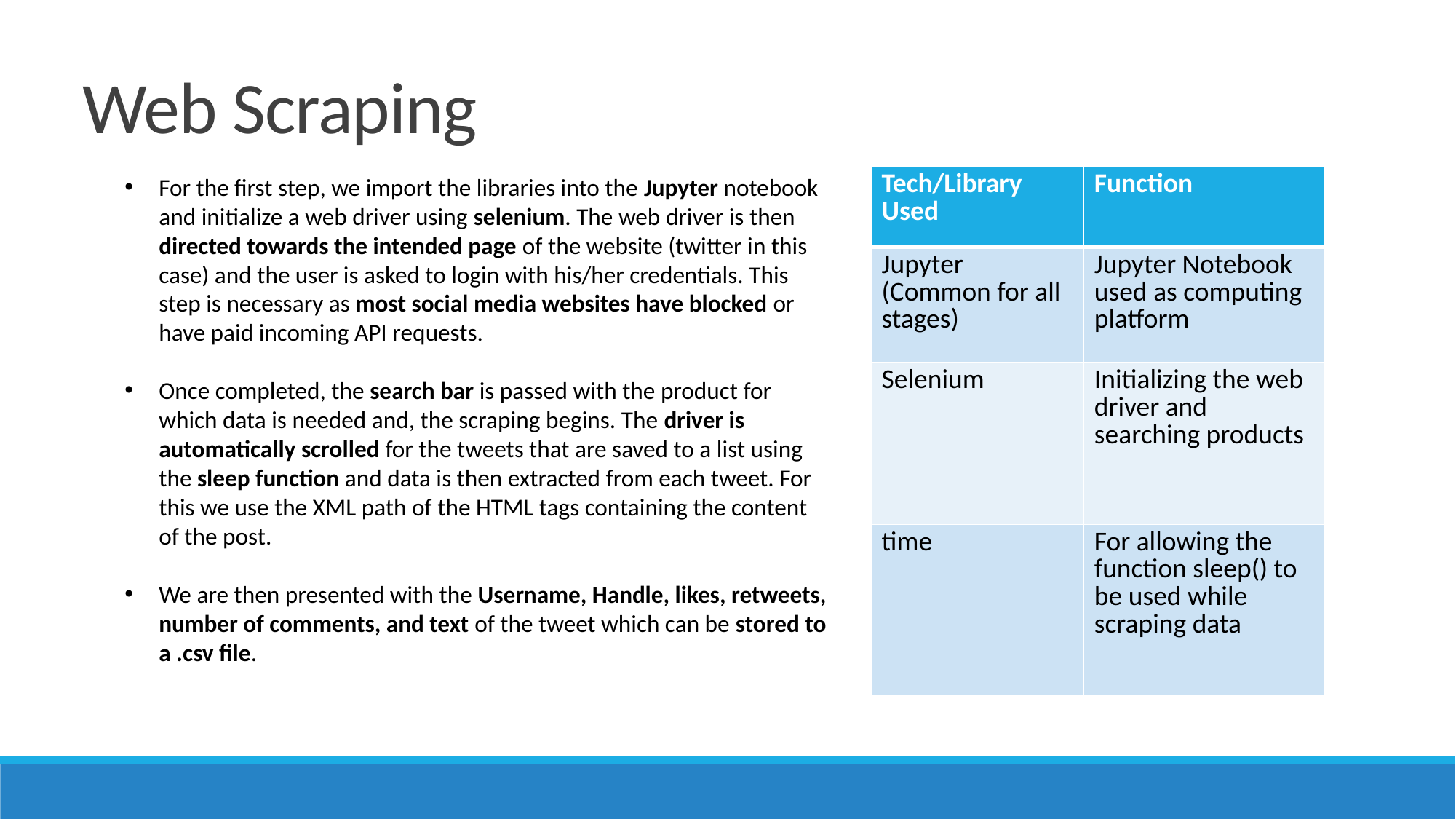

# Web Scraping
For the first step, we import the libraries into the Jupyter notebook and initialize a web driver using selenium. The web driver is then directed towards the intended page of the website (twitter in this case) and the user is asked to login with his/her credentials. This step is necessary as most social media websites have blocked or have paid incoming API requests.

Once completed, the search bar is passed with the product for which data is needed and, the scraping begins. The driver is automatically scrolled for the tweets that are saved to a list using the sleep function and data is then extracted from each tweet. For this we use the XML path of the HTML tags containing the content of the post.

We are then presented with the Username, Handle, likes, retweets, number of comments, and text of the tweet which can be stored to a .csv file.
| Tech/Library Used | Function |
| --- | --- |
| Jupyter (Common for all stages) | Jupyter Notebook used as computing platform |
| Selenium | Initializing the web driver and searching products |
| time | For allowing the function sleep() to be used while scraping data |